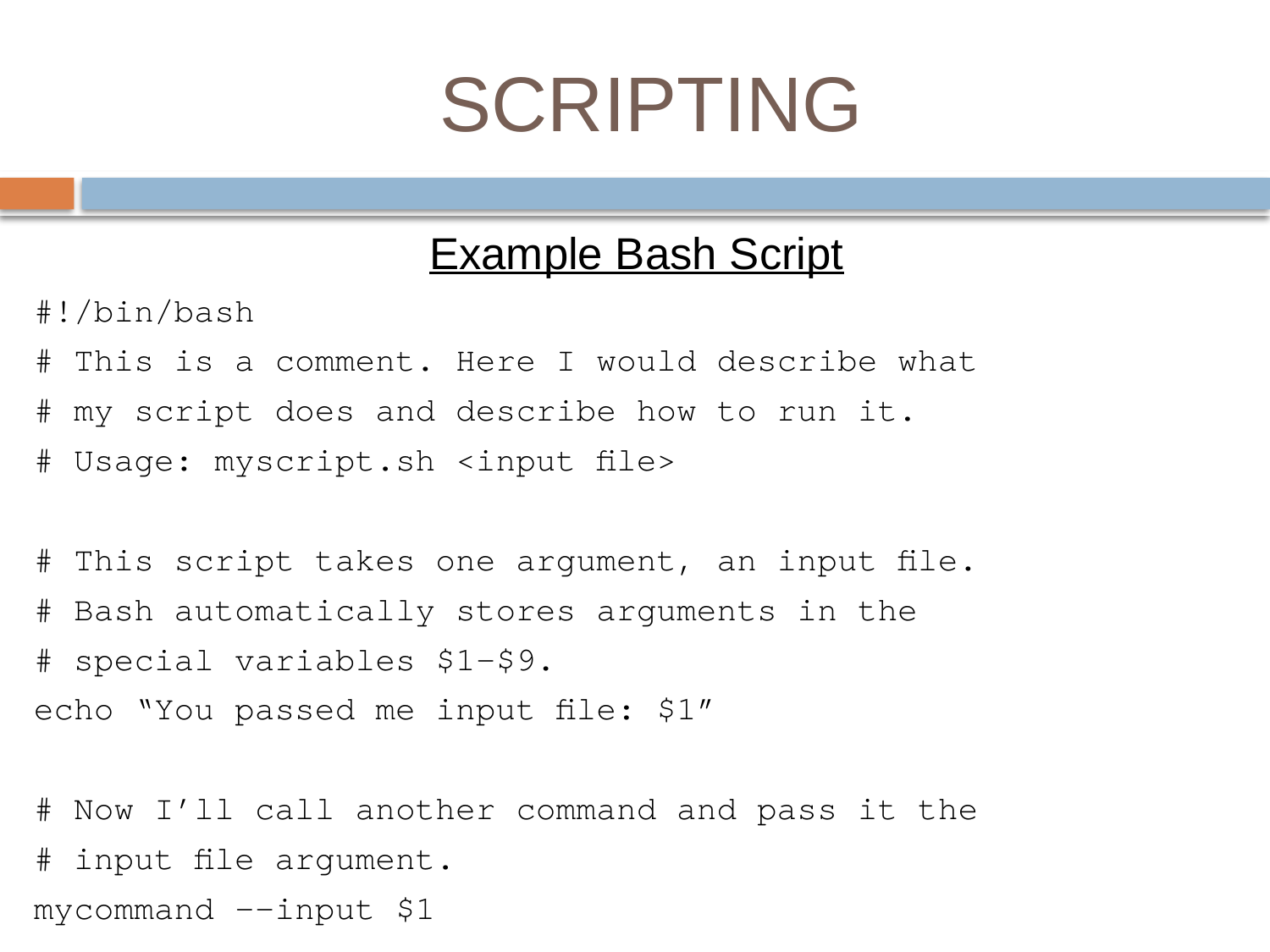

# SCRIPTING
Example Bash Script
#!/bin/bash
# This is a comment. Here I would describe what
# my script does and describe how to run it.
# Usage: myscript.sh <input file>

# This script takes one argument, an input file.
# Bash automatically stores arguments in the
# special variables $1-$9.
echo “You passed me input file: $1”

# Now I’ll call another command and pass it the
# input file argument.
mycommand --input $1